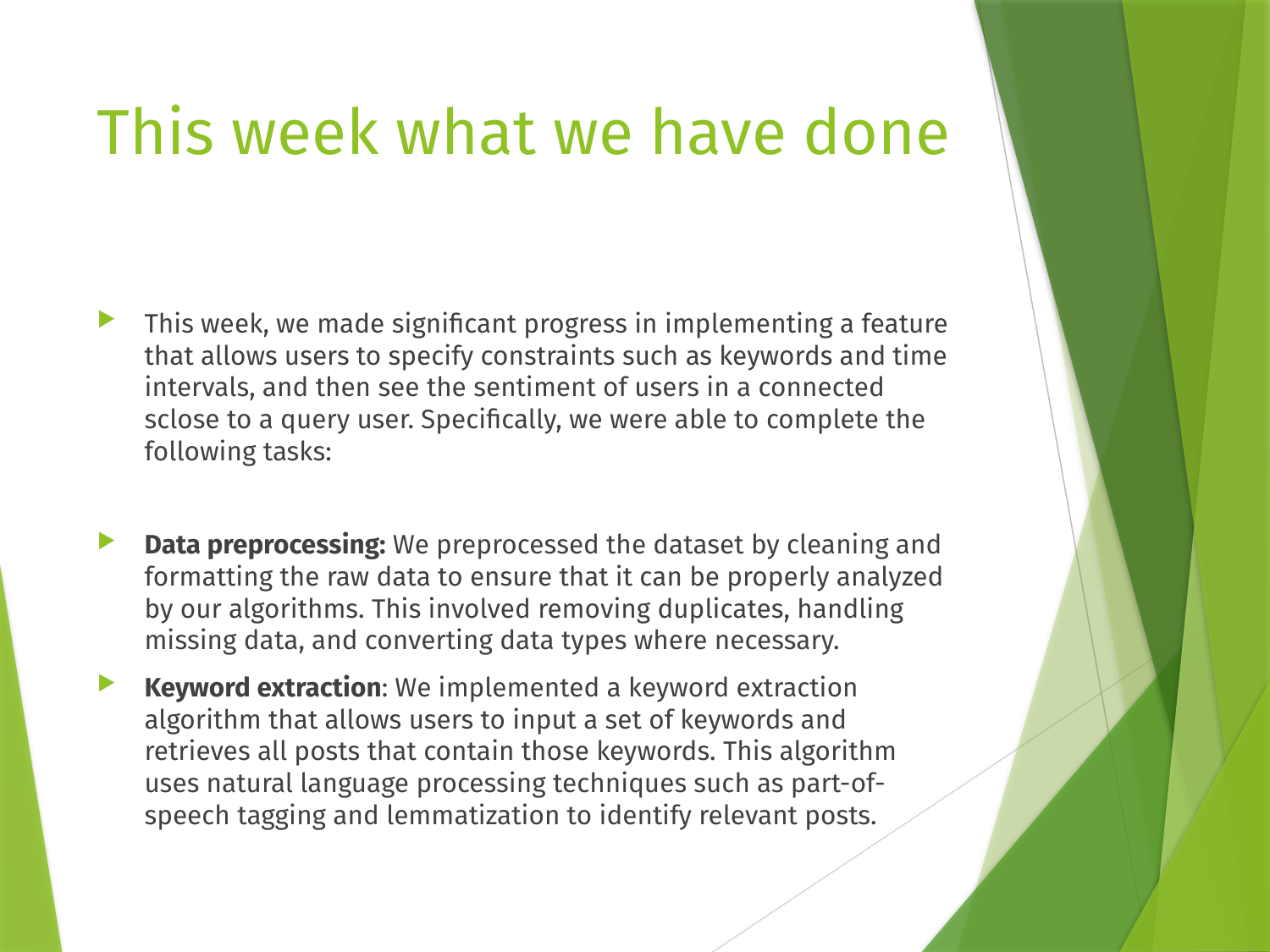

# This week what we have done
This week, we made significant progress in implementing a feature that allows users to specify constraints such as keywords and time intervals, and then see the sentiment of users in a connected sclose to a query user. Specifically, we were able to complete the following tasks:

Data preprocessing: We preprocessed the dataset by cleaning and formatting the raw data to ensure that it can be properly analyzed by our algorithms. This involved removing duplicates, handling missing data, and converting data types where necessary.
Keyword extraction: We implemented a keyword extraction algorithm that allows users to input a set of keywords and retrieves all posts that contain those keywords. This algorithm uses natural language processing techniques such as part-of-speech tagging and lemmatization to identify relevant posts.